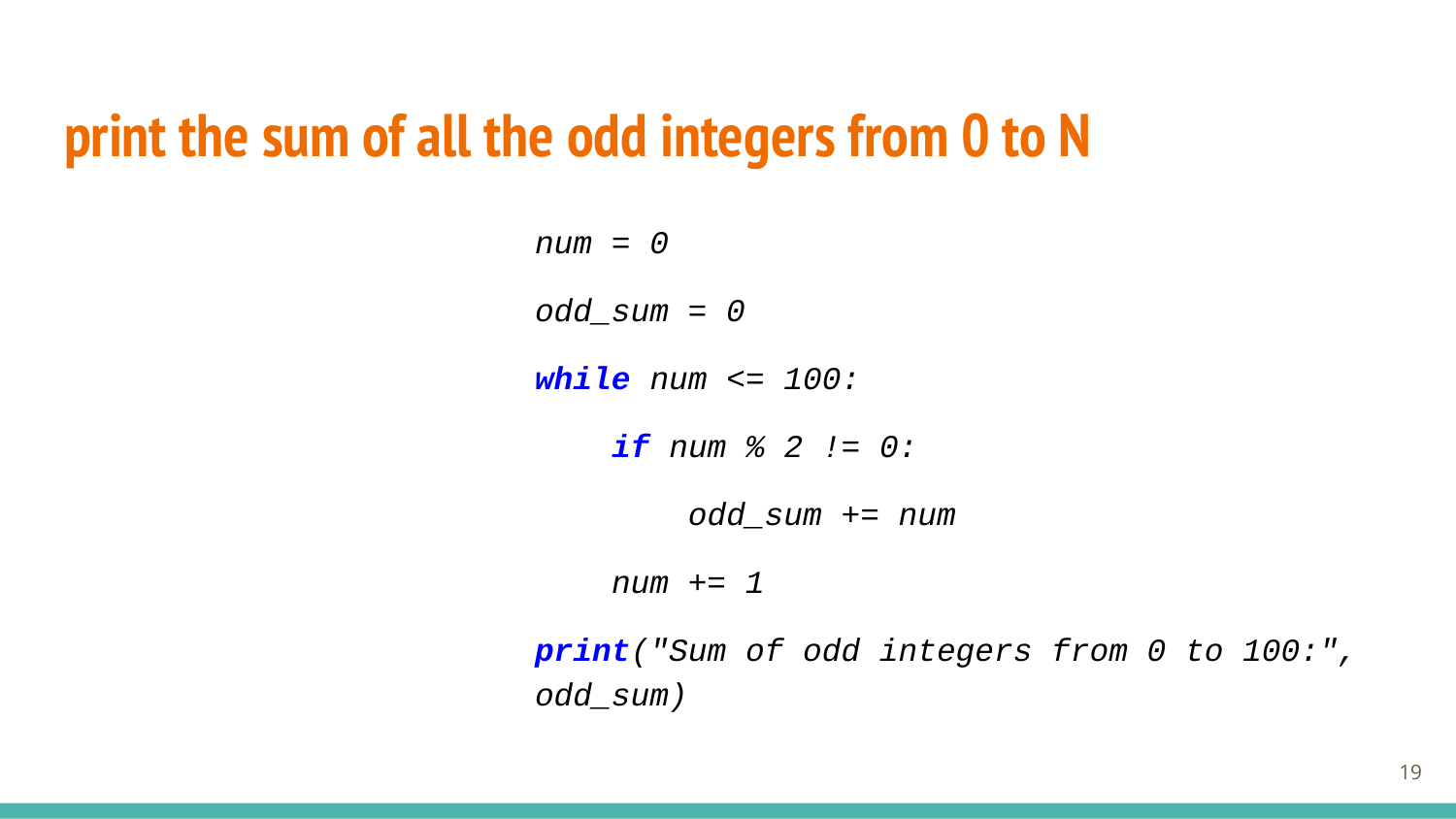

# print the sum of all the odd integers from 0 to N
num = 0
odd_sum = 0
while num <= 100:
    if num % 2 != 0:
        odd_sum += num
    num += 1
print("Sum of odd integers from 0 to 100:", odd_sum)
19